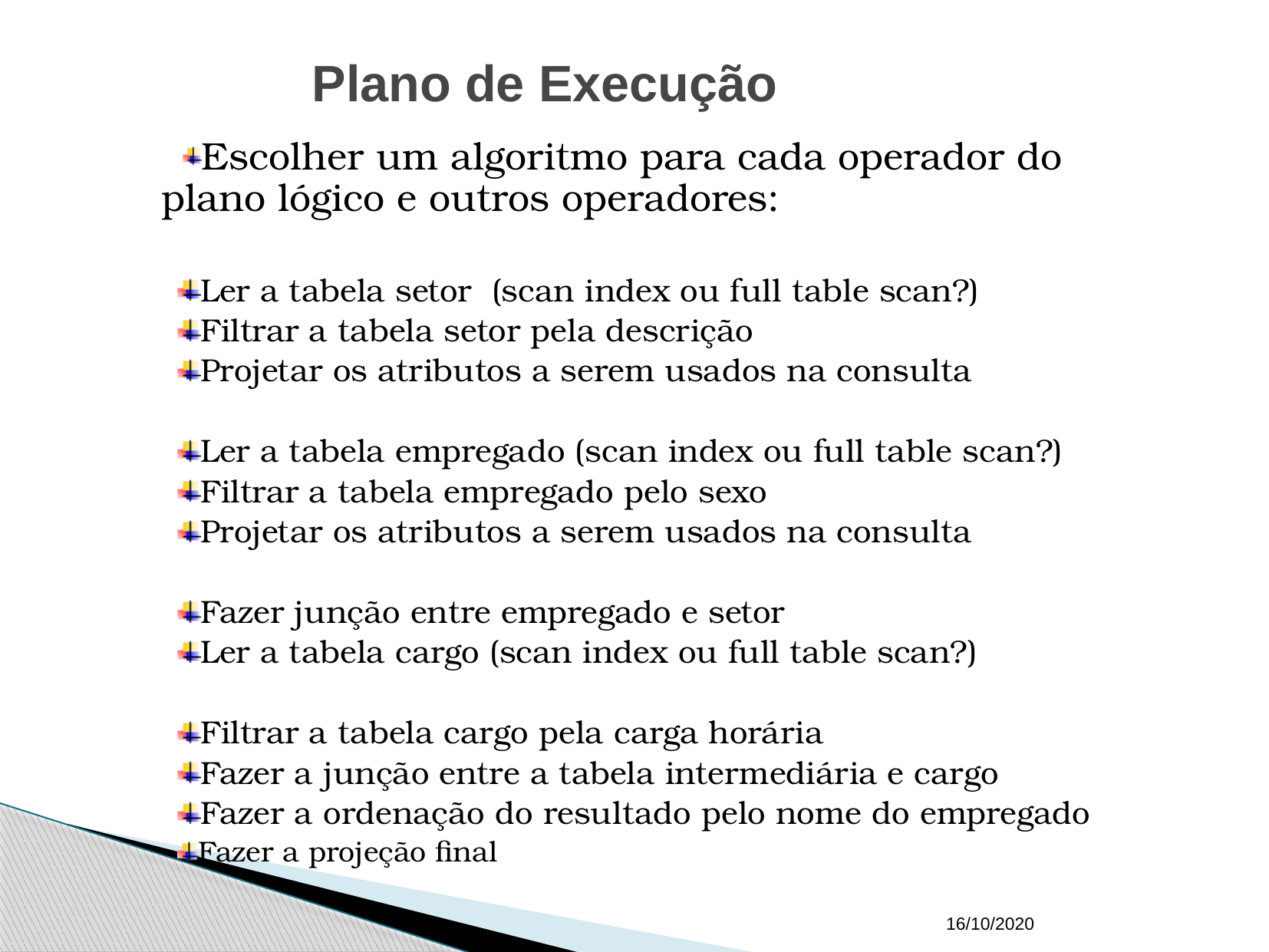

Plano de Execução
Escolher um algoritmo para cada operador do plano lógico e outros operadores:

Ler a tabela setor  (scan index ou full table scan?)
Filtrar a tabela setor pela descrição
Projetar os atributos a serem usados na consulta

Ler a tabela empregado (scan index ou full table scan?)
Filtrar a tabela empregado pelo sexo
Projetar os atributos a serem usados na consulta

Fazer junção entre empregado e setor
Ler a tabela cargo (scan index ou full table scan?)

Filtrar a tabela cargo pela carga horária
Fazer a junção entre a tabela intermediária e cargo
Fazer a ordenação do resultado pelo nome do empregado
Fazer a projeção final
16/10/2020